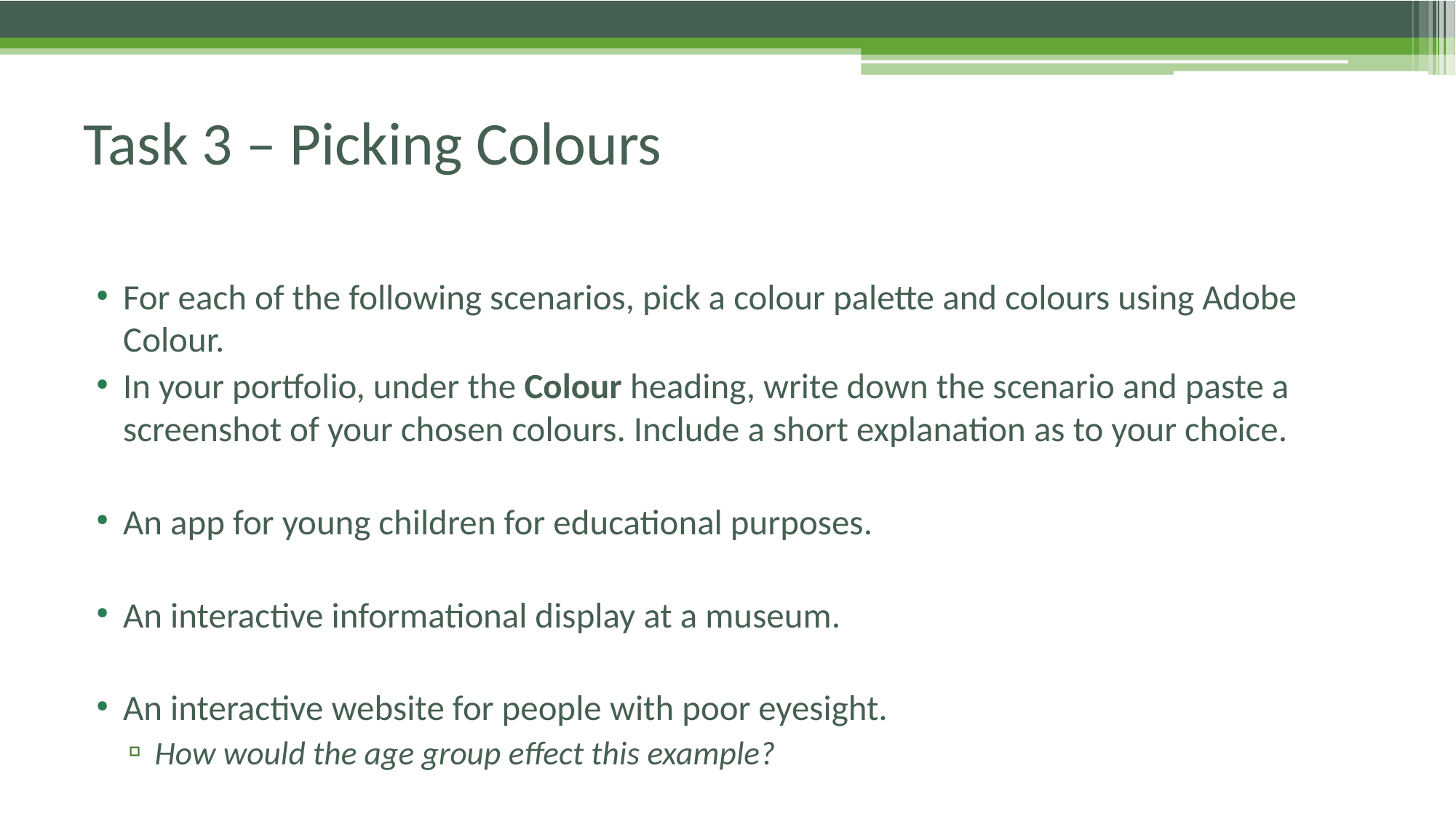

# Task 3 – Picking Colours
For each of the following scenarios, pick a colour palette and colours using Adobe Colour.
In your portfolio, under the Colour heading, write down the scenario and paste a screenshot of your chosen colours. Include a short explanation as to your choice.

An app for young children for educational purposes.

An interactive informational display at a museum.

An interactive website for people with poor eyesight.
How would the age group effect this example?